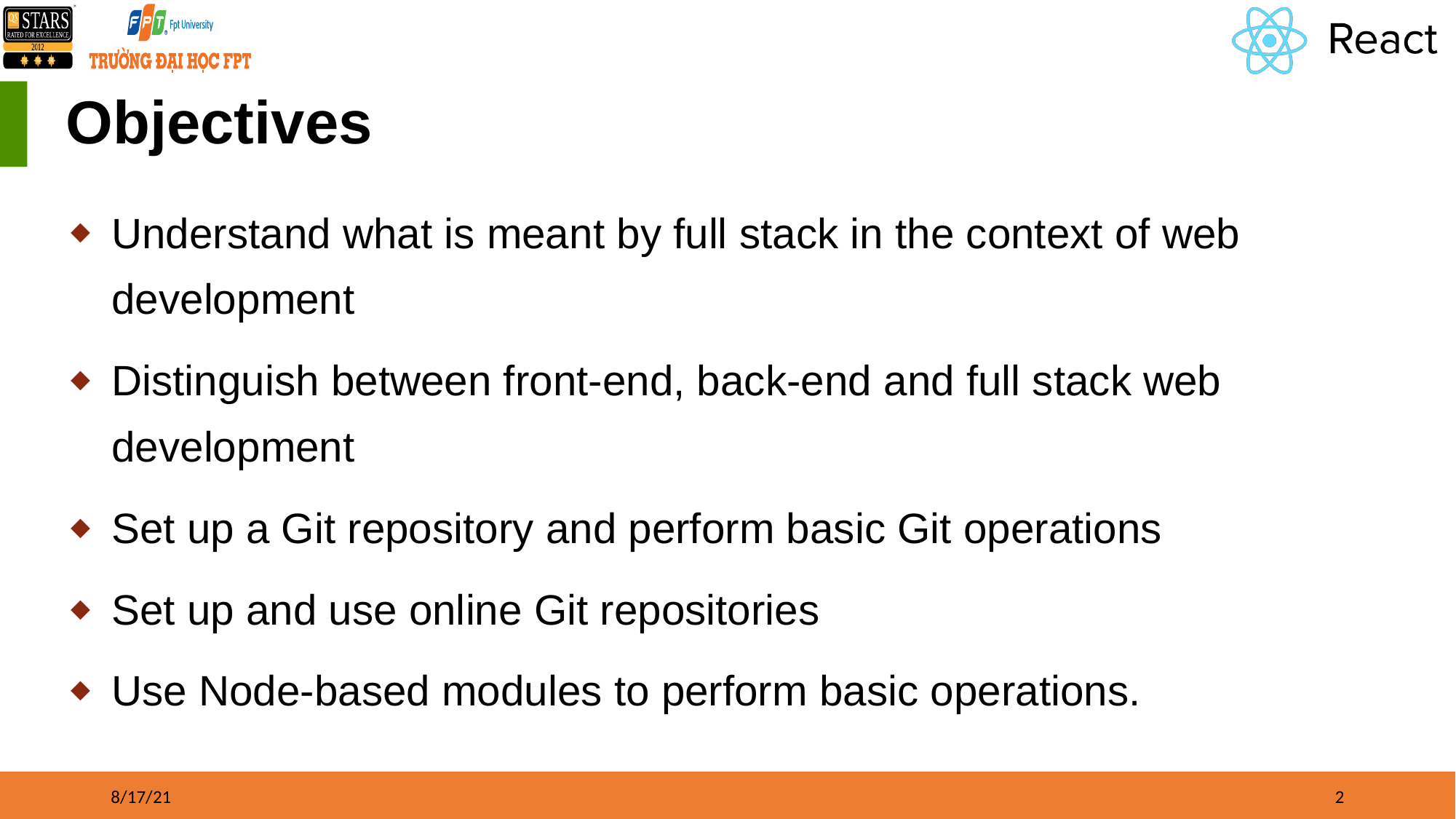

# Objectives
Understand what is meant by full stack in the context of web development
Distinguish between front-end, back-end and full stack web development
Set up a Git repository and perform basic Git operations
Set up and use online Git repositories
Use Node-based modules to perform basic operations.
8/17/21
2